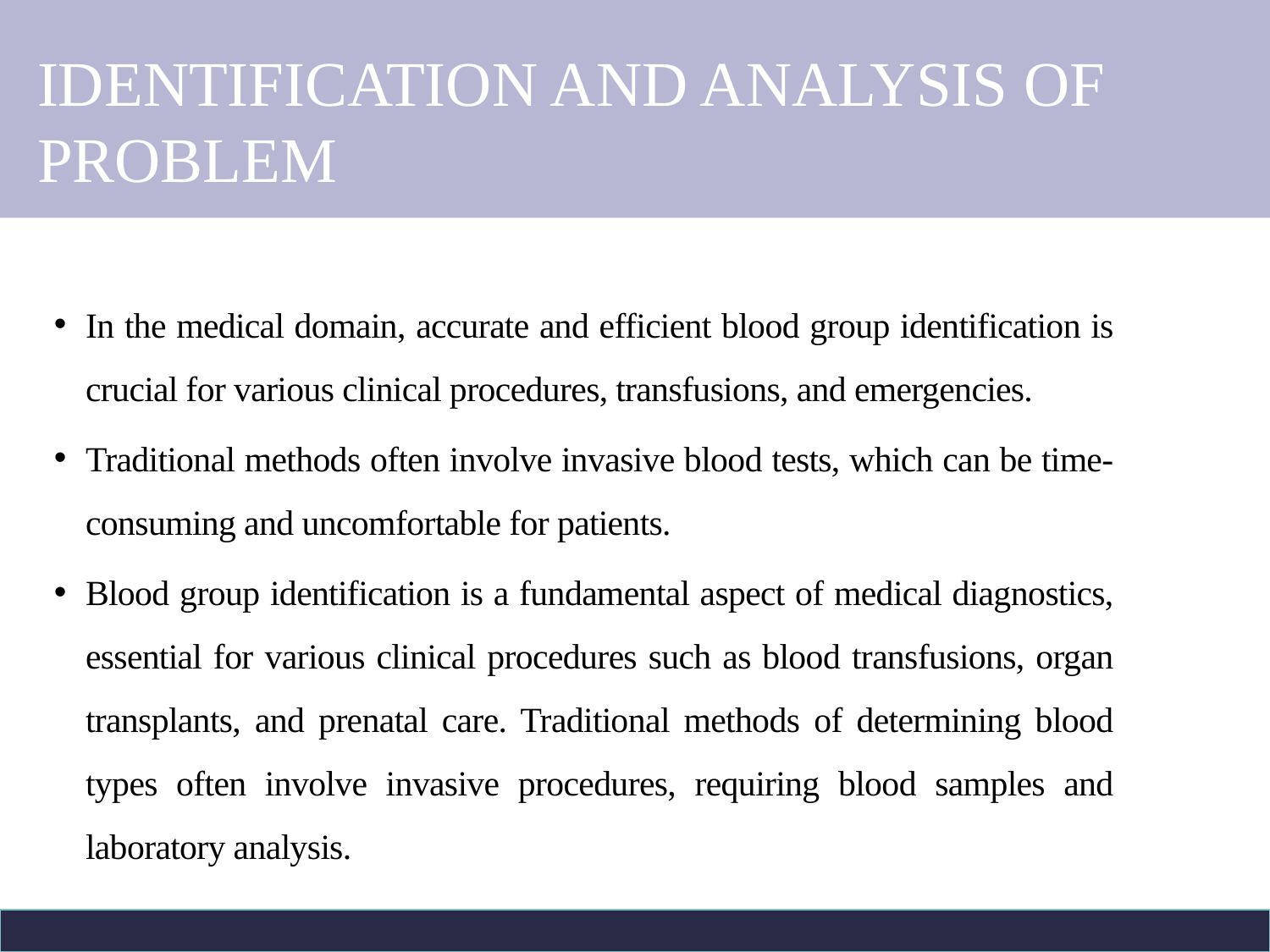

IDENTIFICATION AND ANALYSIS OF PROBLEM
In the medical domain, accurate and efficient blood group identification is crucial for various clinical procedures, transfusions, and emergencies.
Traditional methods often involve invasive blood tests, which can be time-consuming and uncomfortable for patients.
Blood group identification is a fundamental aspect of medical diagnostics, essential for various clinical procedures such as blood transfusions, organ transplants, and prenatal care. Traditional methods of determining blood types often involve invasive procedures, requiring blood samples and laboratory analysis.

3/7